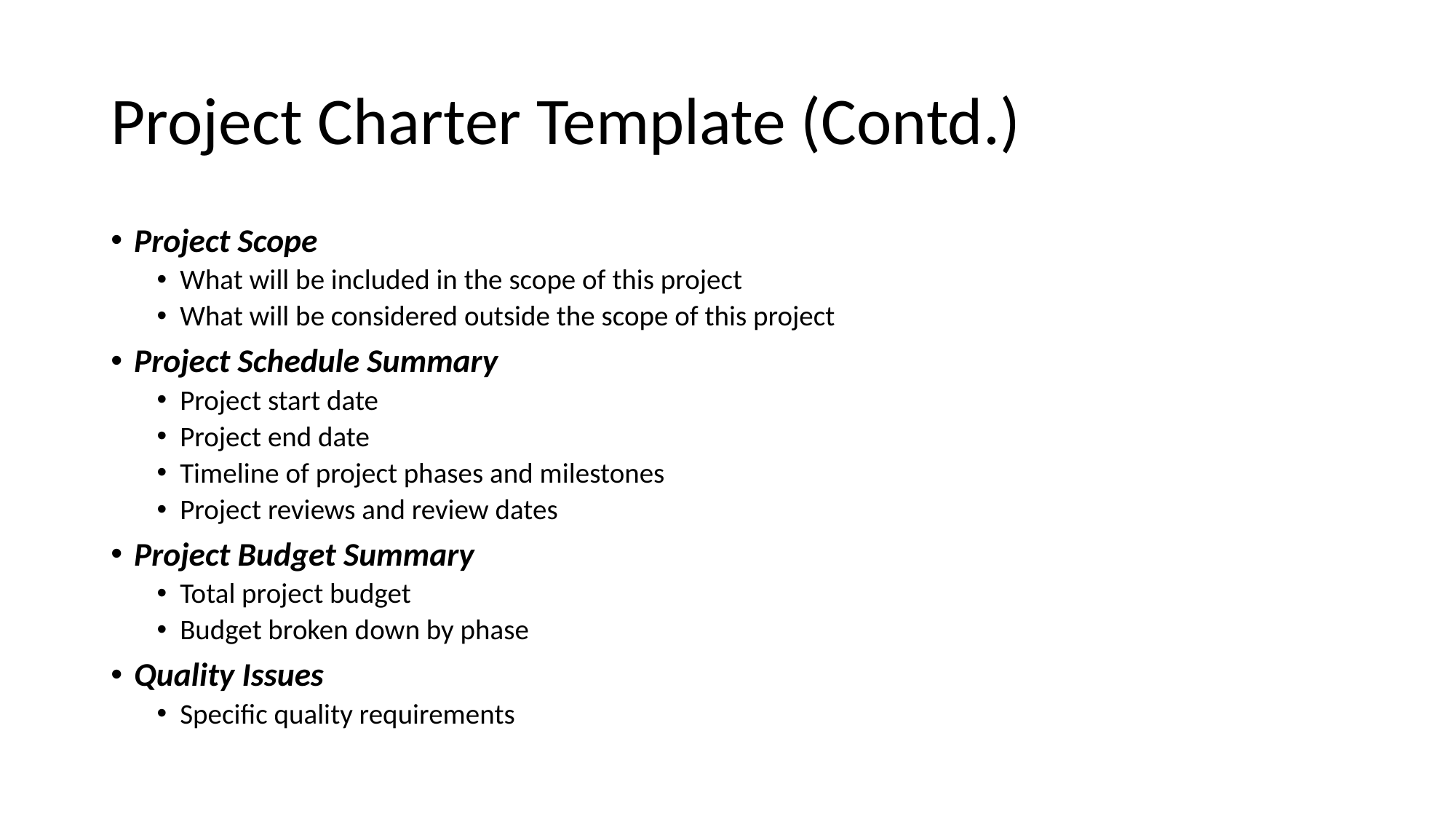

# Project Charter Template (Contd.)
Project Scope
What will be included in the scope of this project
What will be considered outside the scope of this project
Project Schedule Summary
Project start date
Project end date
Timeline of project phases and milestones
Project reviews and review dates
Project Budget Summary
Total project budget
Budget broken down by phase
Quality Issues
Specific quality requirements